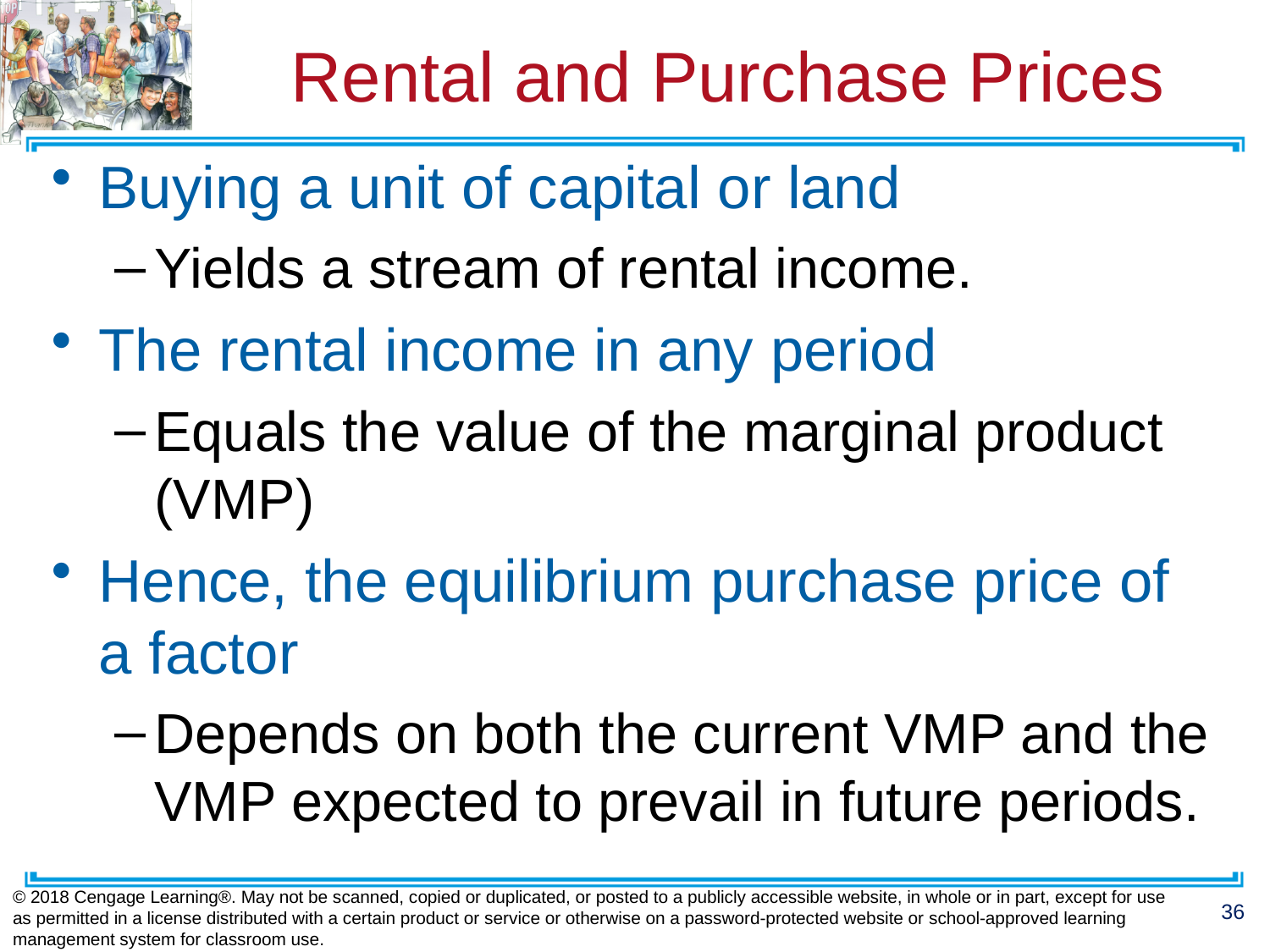

# Rental and Purchase Prices
Buying a unit of capital or land
Yields a stream of rental income.
The rental income in any period
Equals the value of the marginal product (VMP)
Hence, the equilibrium purchase price of a factor
Depends on both the current VMP and the VMP expected to prevail in future periods.
© 2018 Cengage Learning®. May not be scanned, copied or duplicated, or posted to a publicly accessible website, in whole or in part, except for use as permitted in a license distributed with a certain product or service or otherwise on a password-protected website or school-approved learning management system for classroom use.
36